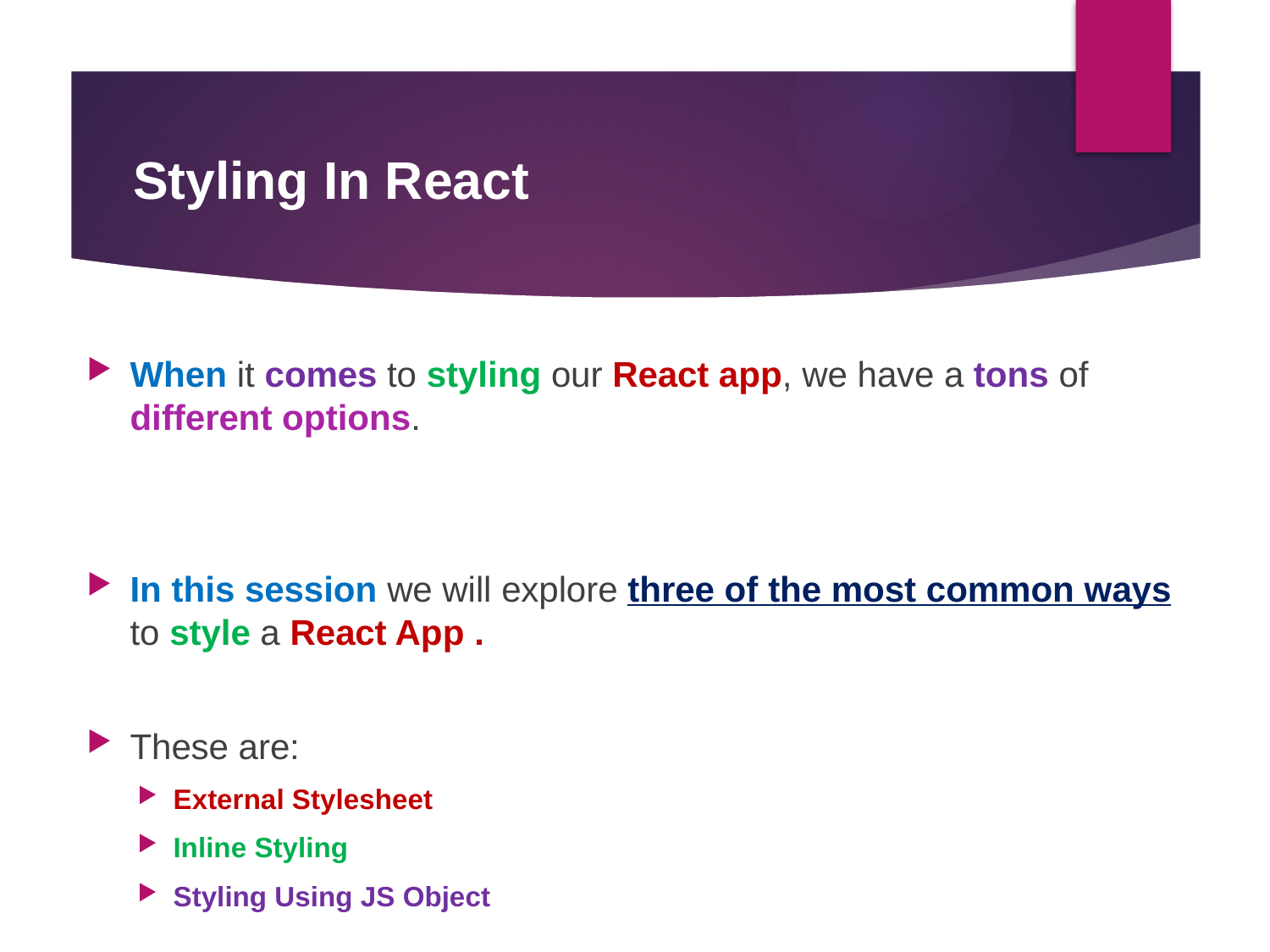

#
Styling In React
When it comes to styling our React app, we have a tons of different options.

In this session we will explore three of the most common ways to style a React App .

These are:
External Stylesheet
Inline Styling
Styling Using JS Object